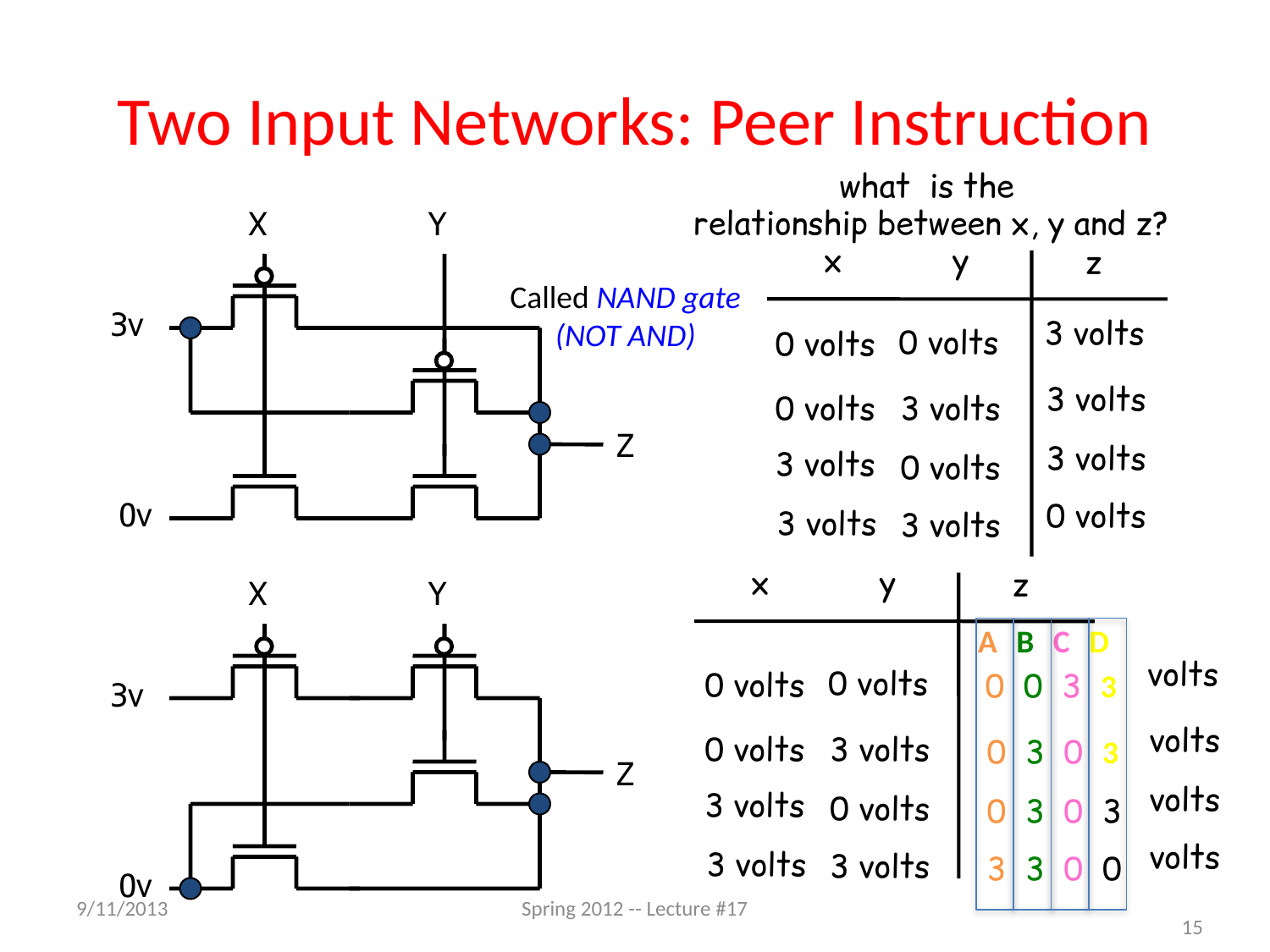

# Two Input Networks: Peer Instruction
what  is the
relationship between x, y and z?
X
Y
x
y
z

Called NAND gate (NOT AND)

3v
3 volts
3 volts
3 volts
0 volts

0 volts
3 volts
0 volts
3 volts
0 volts
0 volts
3 volts
3 volts

Z

0v
x
y
z
X
Y

A  B  C  D

volts
volts
volts
volts
0 volts
3 volts
0 volts
3 volts
0 volts
0 volts
3 volts
3 volts
0  0  3  3
3v

0  3  0  3

Z

0  3  0  3

3  3  0  0

0v

9/11/2013
Spring 2012 -- Lecture #17

15